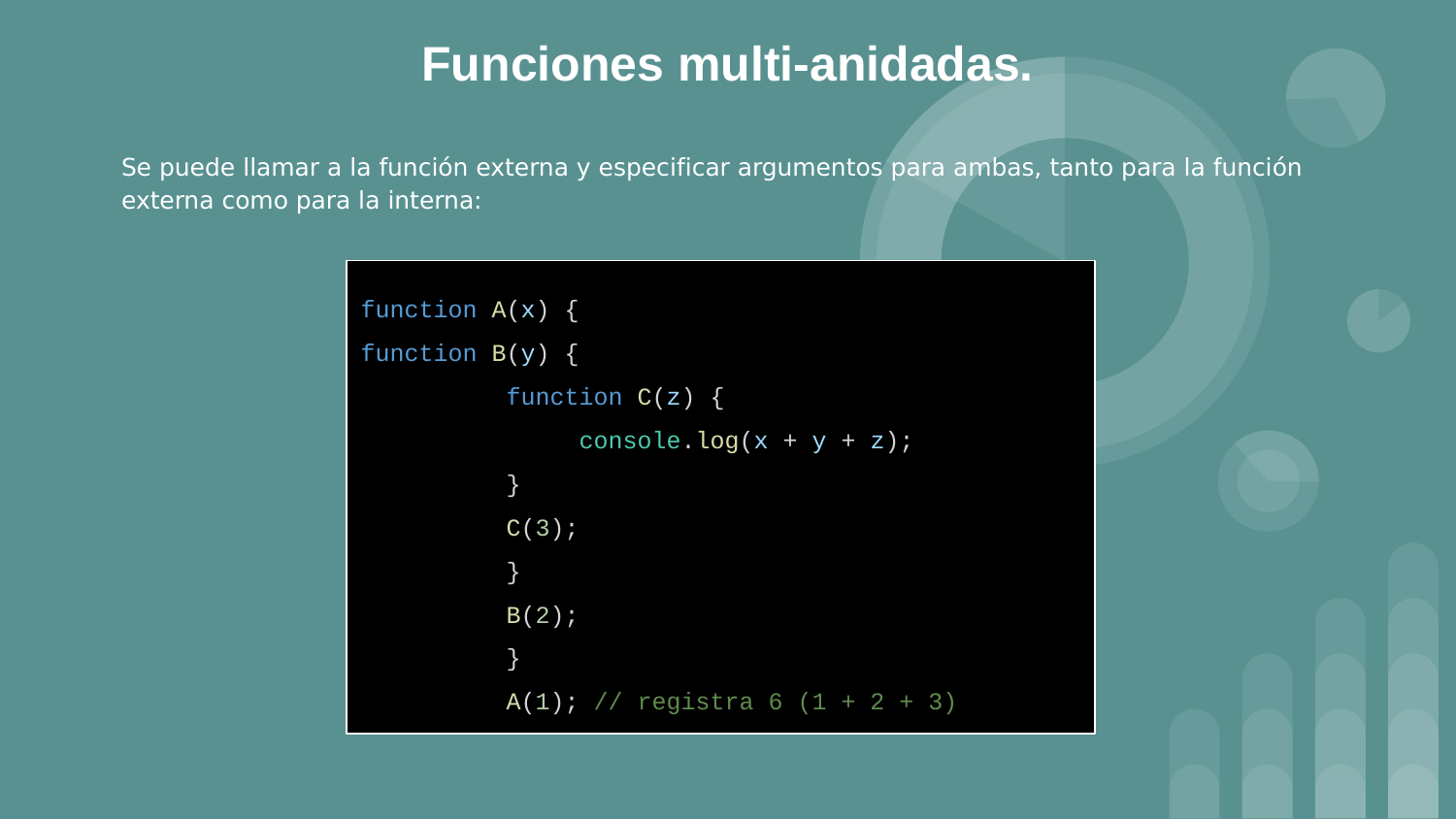

# Funciones multi-anidadas.
Se puede llamar a la función externa y especificar argumentos para ambas, tanto para la función externa como para la interna:

function A(x) {
function B(y) {
function C(z) {
console.log(x + y + z);
}
C(3);
}
B(2);
}
A(1); // registra 6 (1 + 2 + 3)